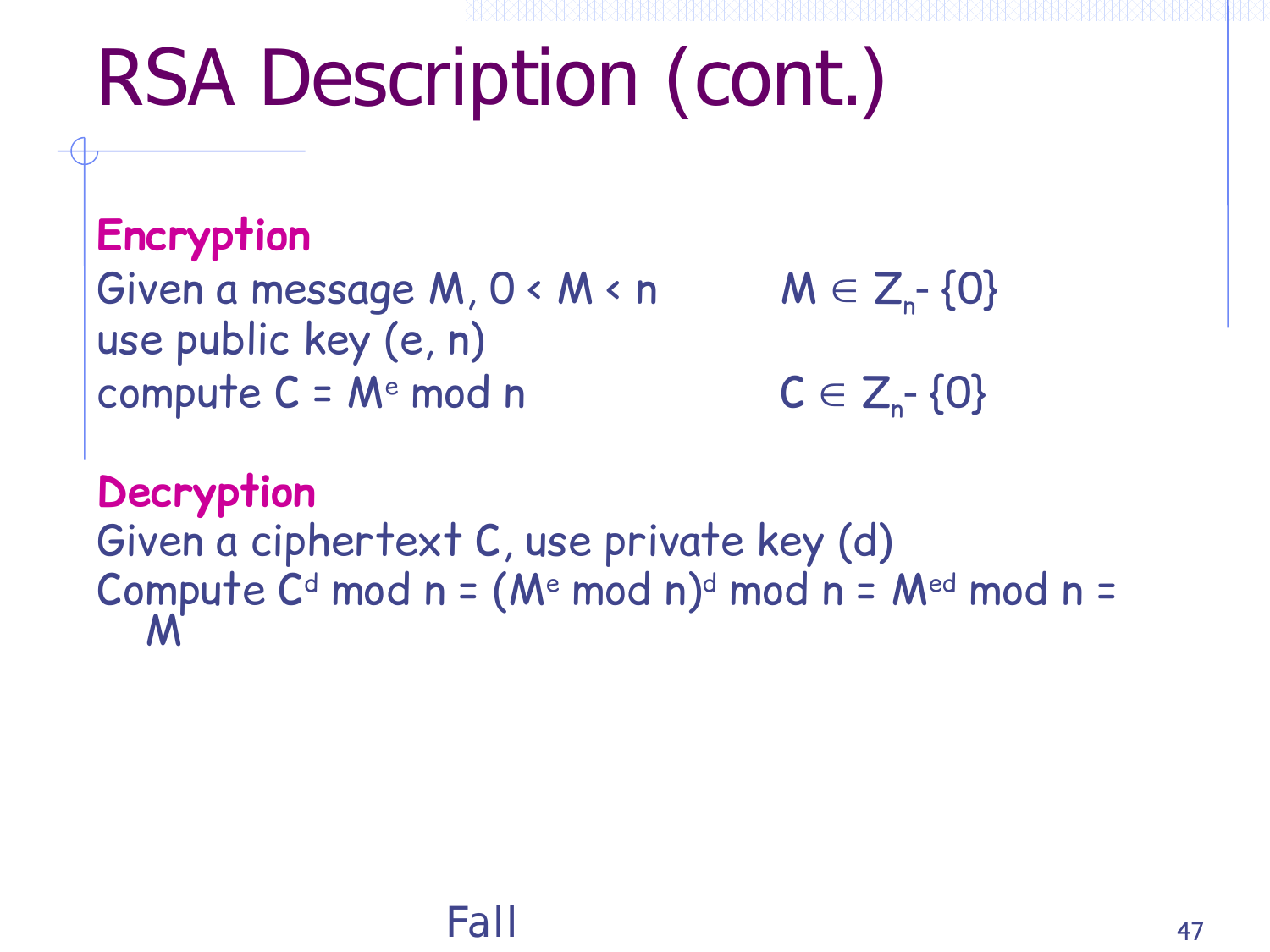

# RSA Description (cont.)
Encryption
Given a message M, 0 < M < n	M ∈ Zn− {0}
use public key (e, n)
compute C = Me mod n  		C ∈ Zn− {0}

Decryption
Given a ciphertext C, use private key (d)
Compute Cd mod n = (Me mod n)d mod n = Med mod n = M
Fall 2010/Lecture 31
47